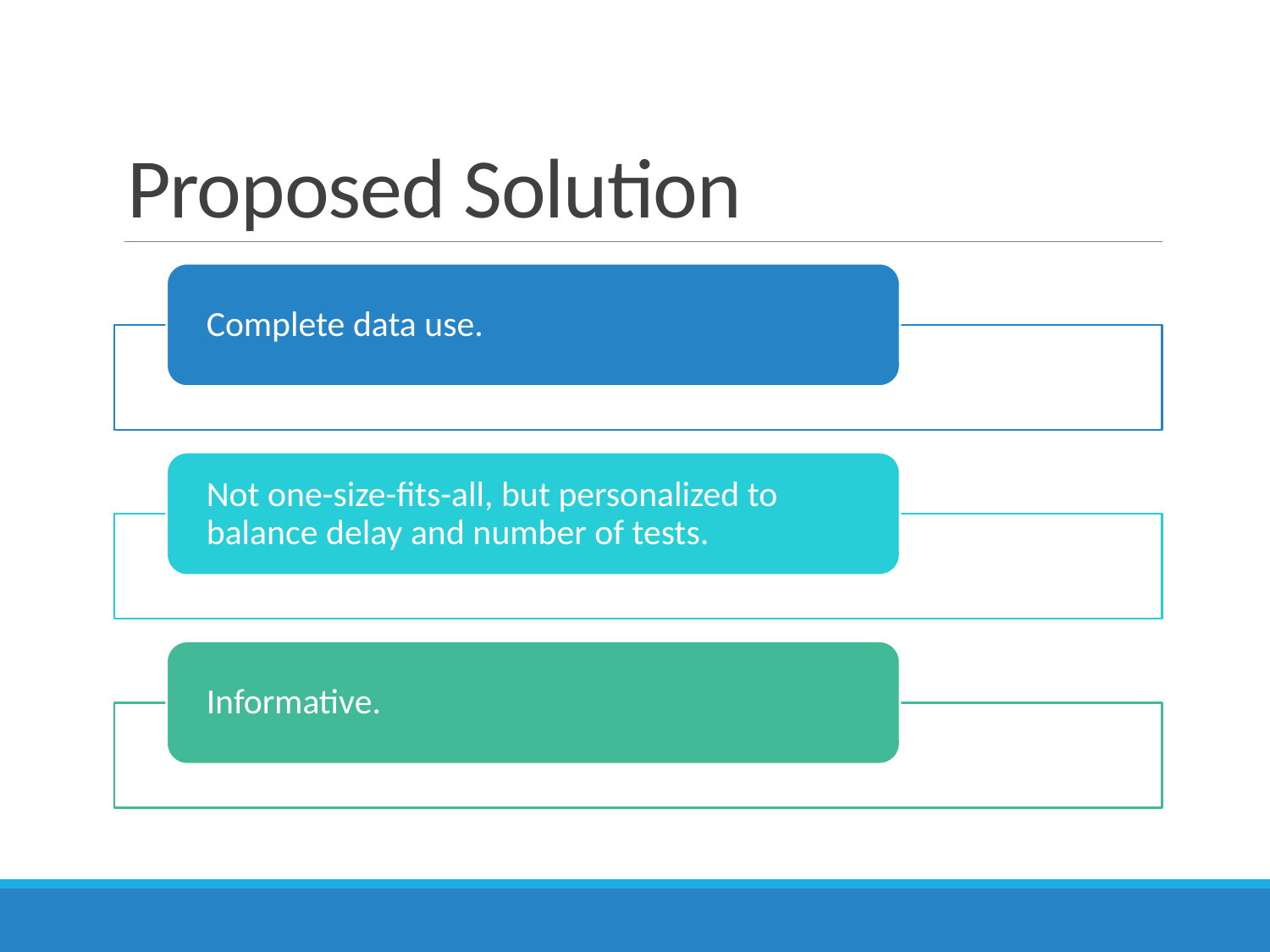

# Proposed Solution
Complete data use.
Not one-size-fits-all, but personalized to balance delay and number of tests.
Informative.